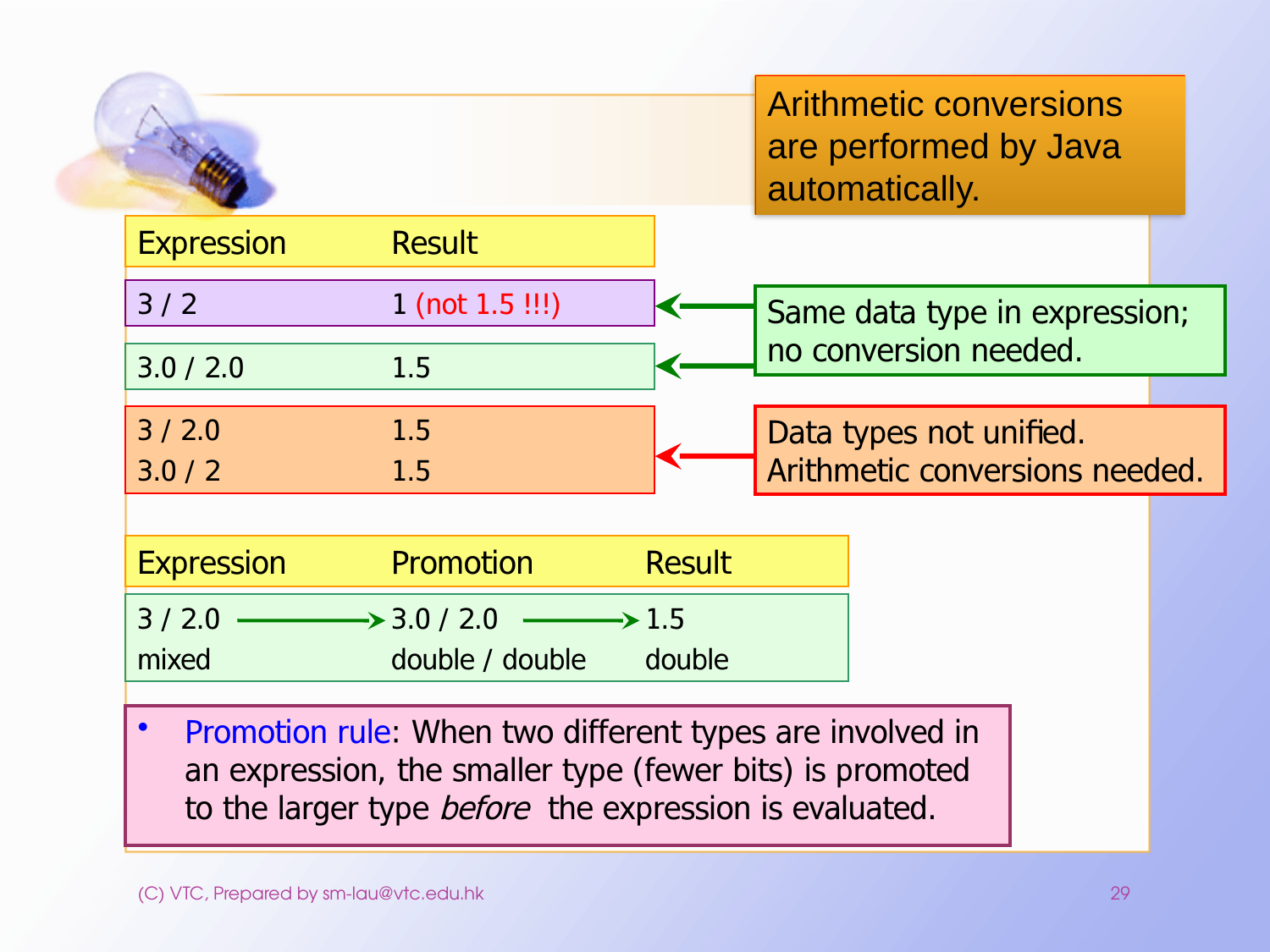

Arithmetic conversions are performed by Java automatically.
Expression	Result
3 / 2		1 (not 1.5 !!!)
Same data type in expression; no conversion needed.

3.0 / 2.0		1.5

Data types not unified. Arithmetic conversions needed.
3 / 2.0		1.5
3.0 / 2		1.5

Expression	Promotion	Result
3 / 2.0		3.0 / 2.0		1.5
mixed		double / double	double

Promotion rule: When two different types are involved in an expression, the smaller type (fewer bits) is promoted to the larger type before  the expression is evaluated.
(C) VTC, Prepared by sm-lau@vtc.edu.hk
29